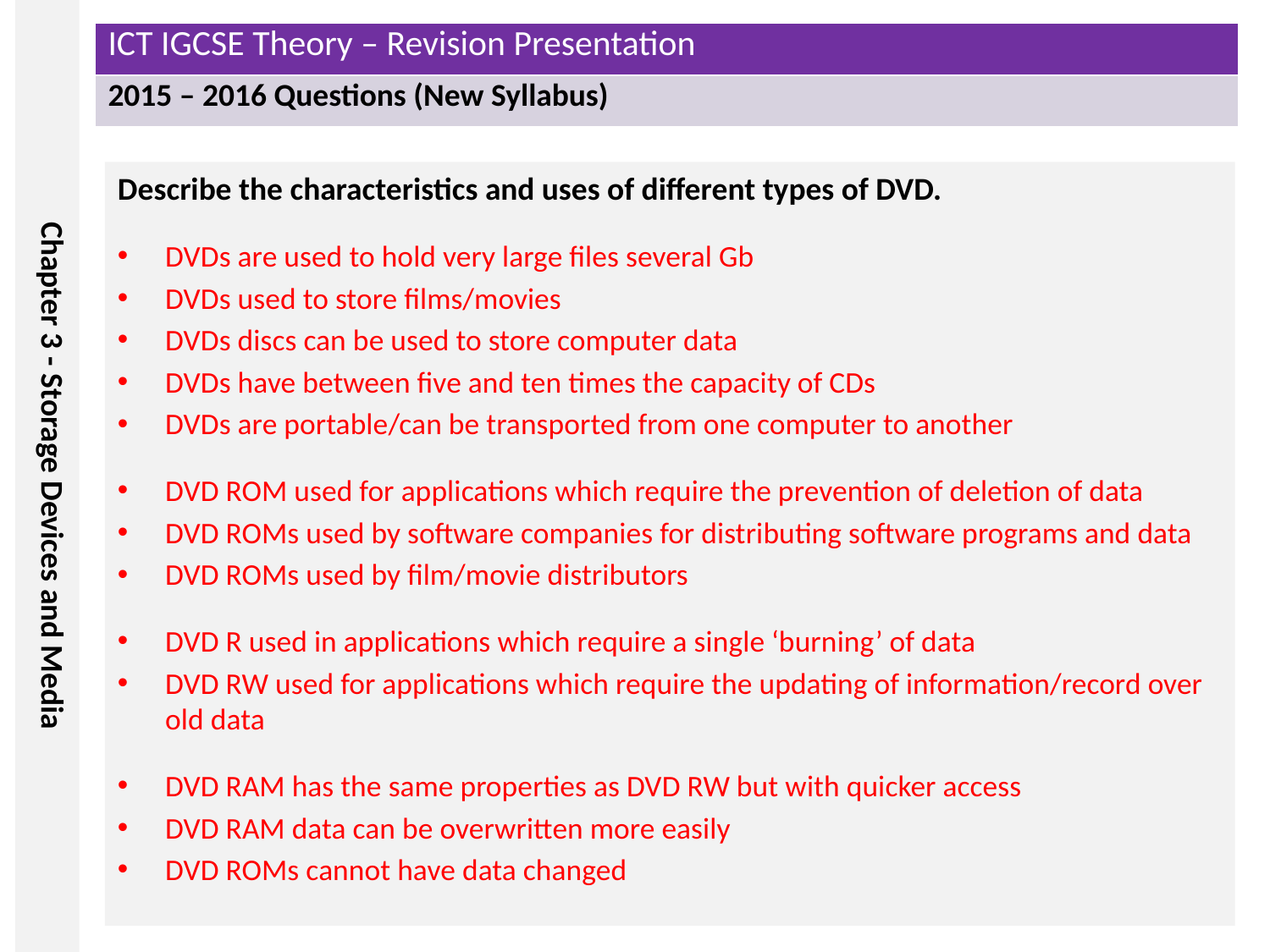

Describe the characteristics and uses of different types of DVD.

DVDs are used to hold very large files several Gb
DVDs used to store films/movies
DVDs discs can be used to store computer data
DVDs have between five and ten times the capacity of CDs
DVDs are portable/can be transported from one computer to another

DVD ROM used for applications which require the prevention of deletion of data
DVD ROMs used by software companies for distributing software programs and data
DVD ROMs used by film/movie distributors

DVD R used in applications which require a single ‘burning’ of data
DVD RW used for applications which require the updating of information/record over old data

DVD RAM has the same properties as DVD RW but with quicker access
DVD RAM data can be overwritten more easily
DVD ROMs cannot have data changed